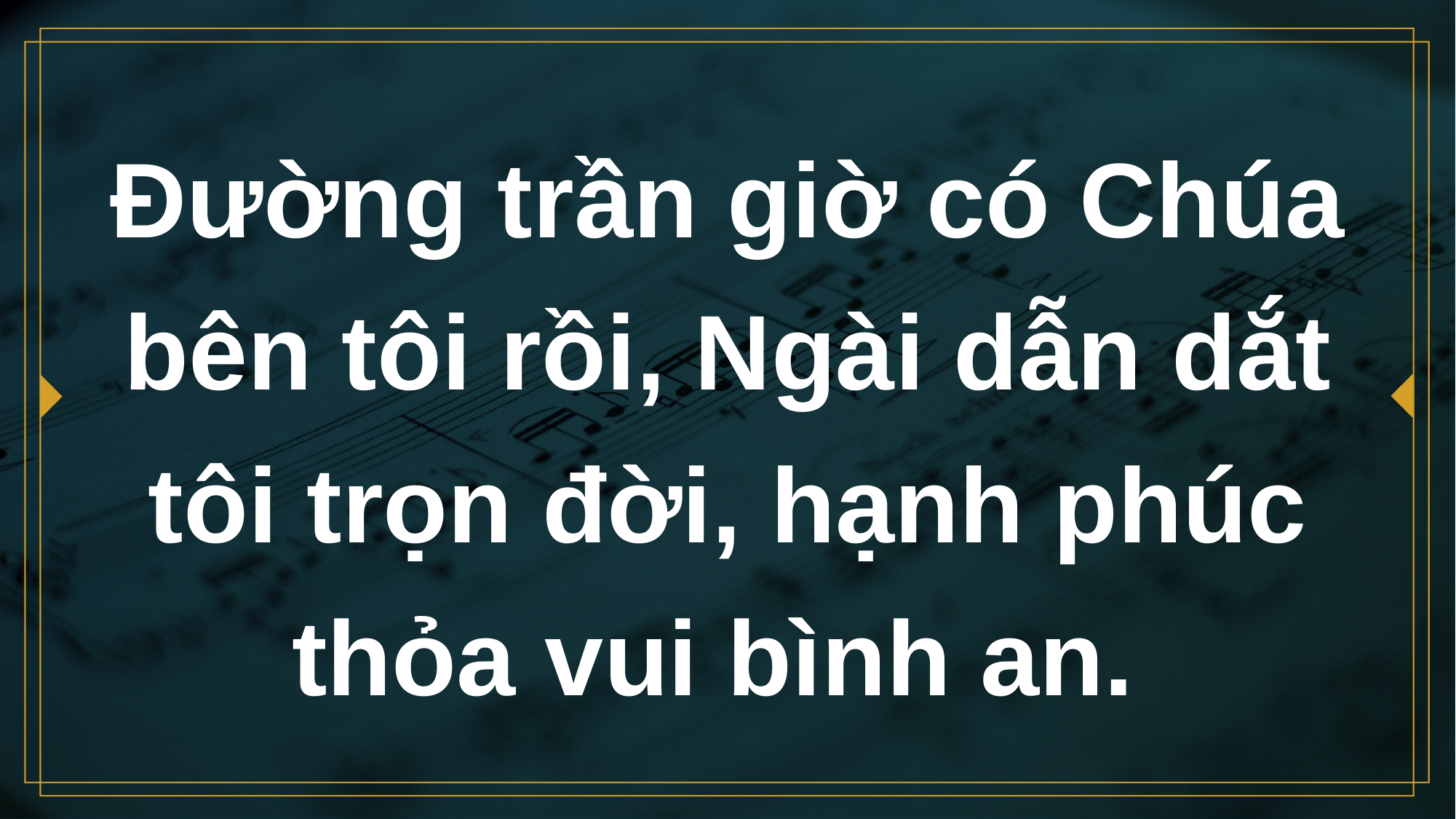

# Đường trần giờ có Chúa bên tôi rồi, Ngài dẫn dắt tôi trọn đời, hạnh phúc thỏa vui bình an.